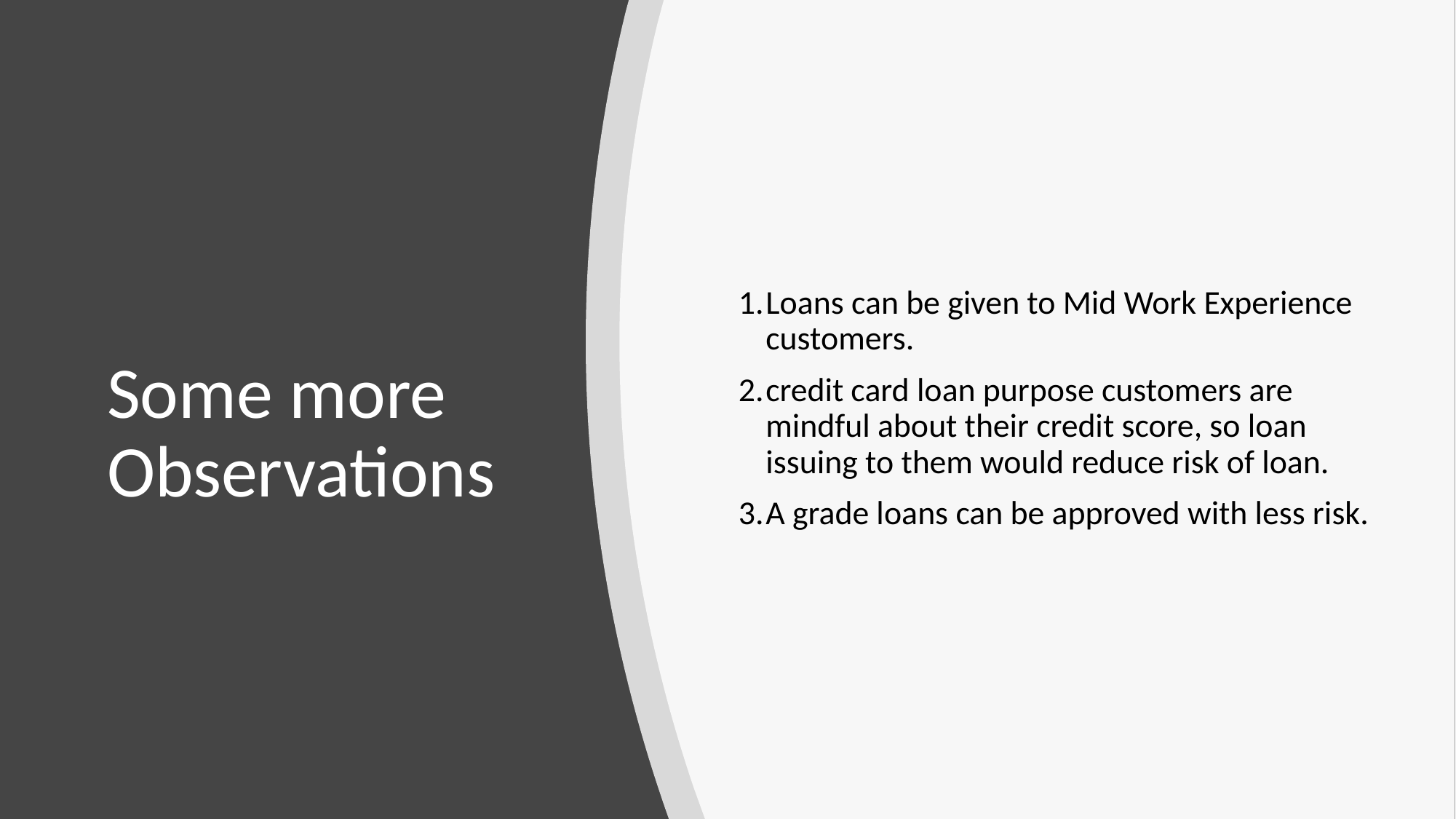

Loans can be given to Mid Work Experience customers.
credit card loan purpose customers are mindful about their credit score, so loan issuing to them would reduce risk of loan.
A grade loans can be approved with less risk.

# Some more Observations